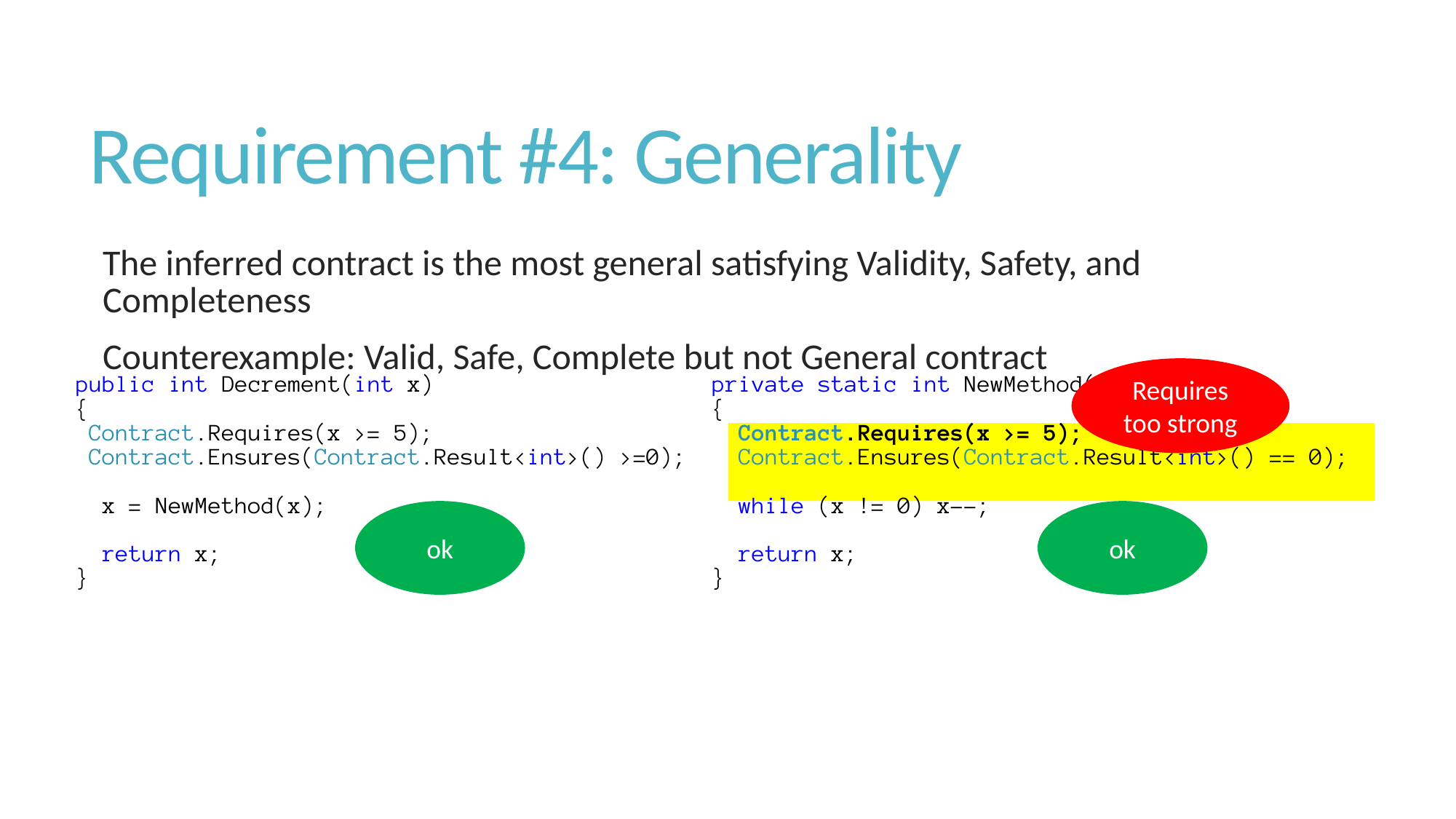

# Requirement #4: Generality
The inferred contract is the most general satisfying Validity, Safety, and Completeness
Counterexample: Valid, Safe, Complete but not General contract
Requires too strong
| public int Decrement(int x) { Contract.Requires(x >= 5); Contract.Ensures(Contract.Result<int>() >=0); x = NewMethod(x); return x; } | private static int NewMethod(int x) { Contract.Requires(x >= 5); Contract.Ensures(Contract.Result<int>() == 0); while (x != 0) x--; return x; } |
| --- | --- |

ok
ok